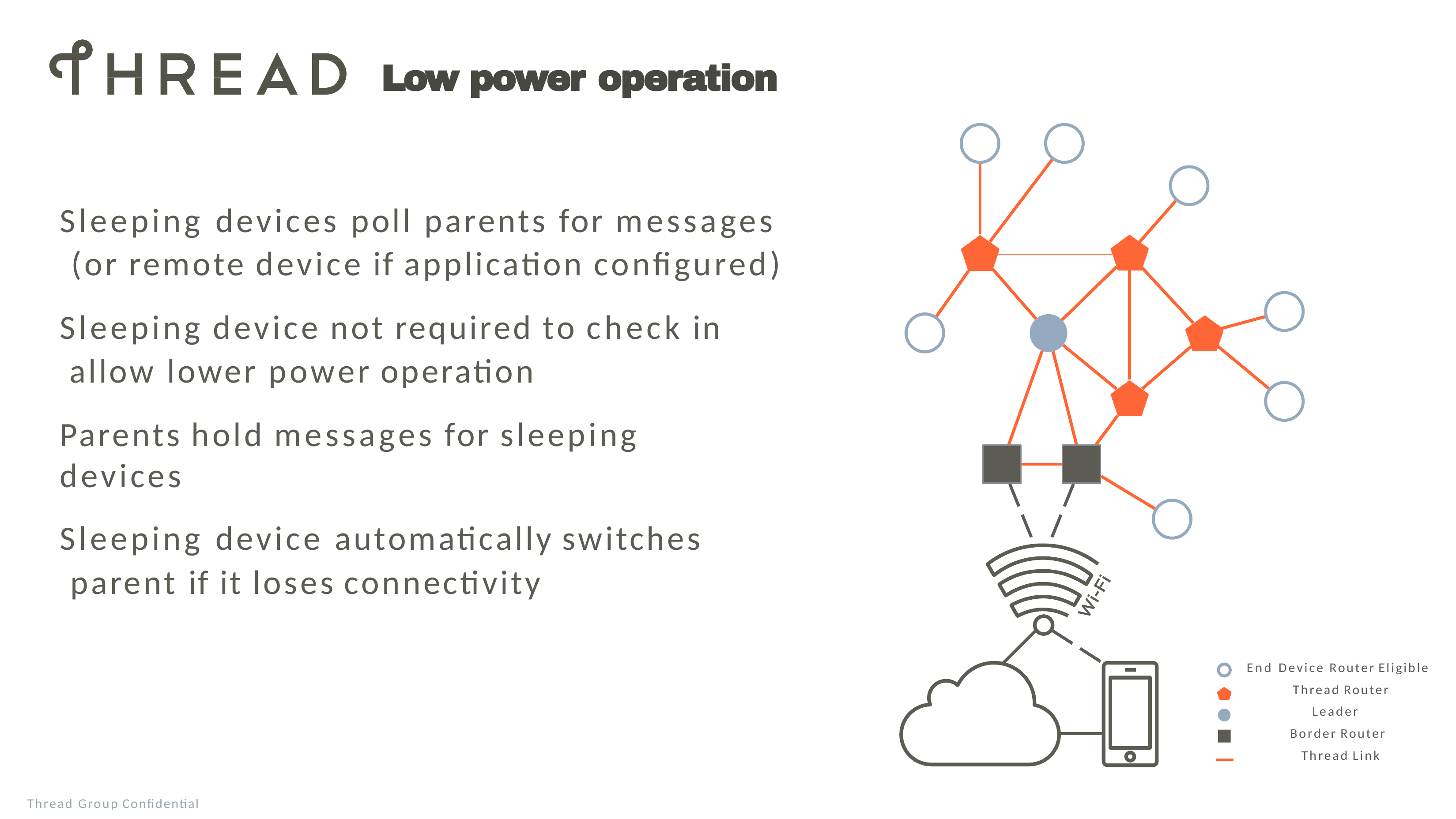

# Low power operation

Sleeping devices poll parents for messages  (or remote device if application configured)
Sleeping device not required to check in  allow lower power operation
Parents hold messages for sleeping devices
Sleeping device automatically switches  parent if it loses connectivity

End Device Router Eligible  Thread Router
Leader  Border Router  Thread Link

Thread Group Confidential